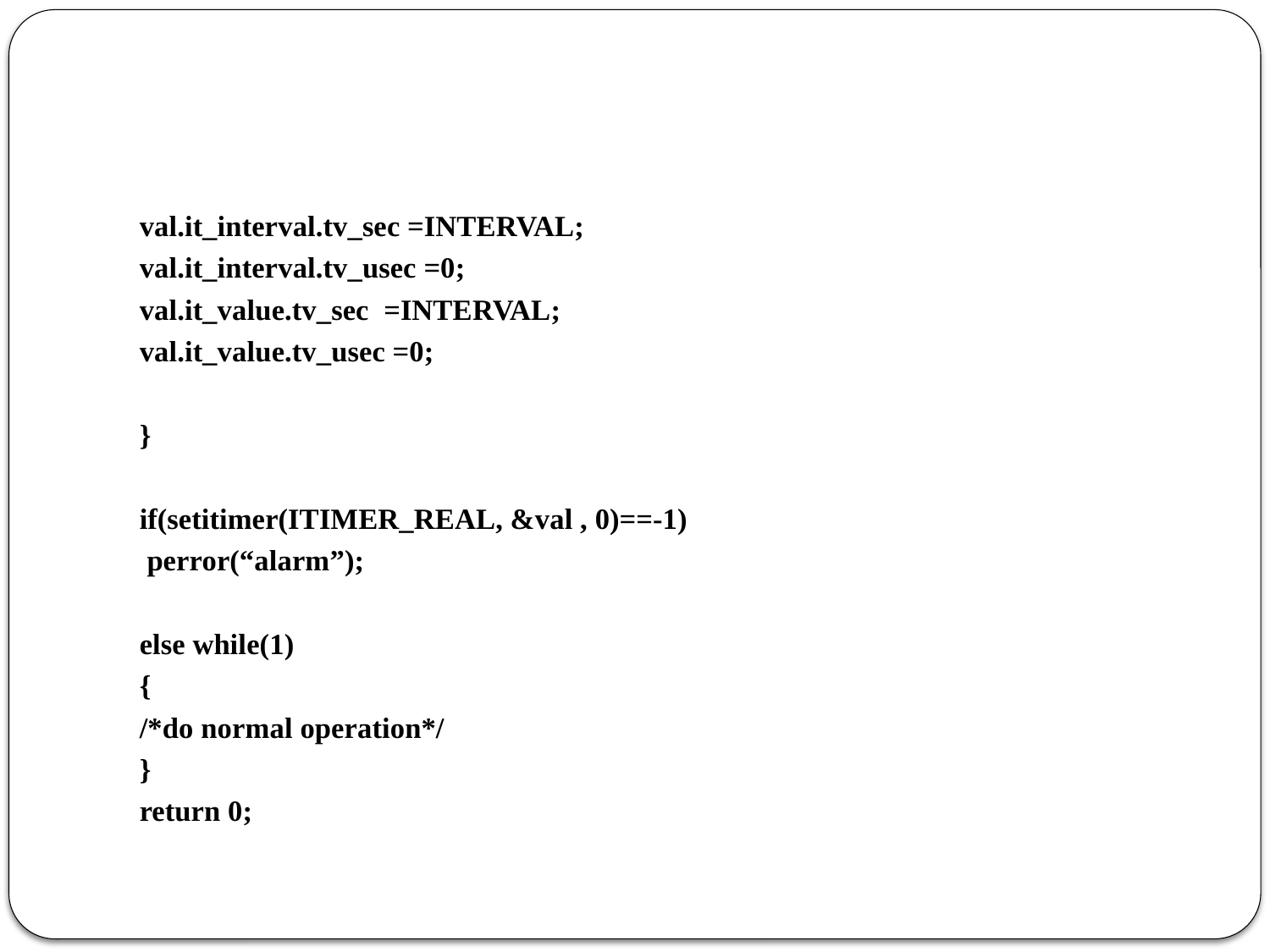

val.it_interval.tv_sec =INTERVAL;
val.it_interval.tv_usec =0;
val.it_value.tv_sec  =INTERVAL;
val.it_value.tv_usec =0;

}

if(setitimer(ITIMER_REAL, &val , 0)==-1)
 perror(“alarm”);

else while(1)
{
/*do normal operation*/
}
return 0;